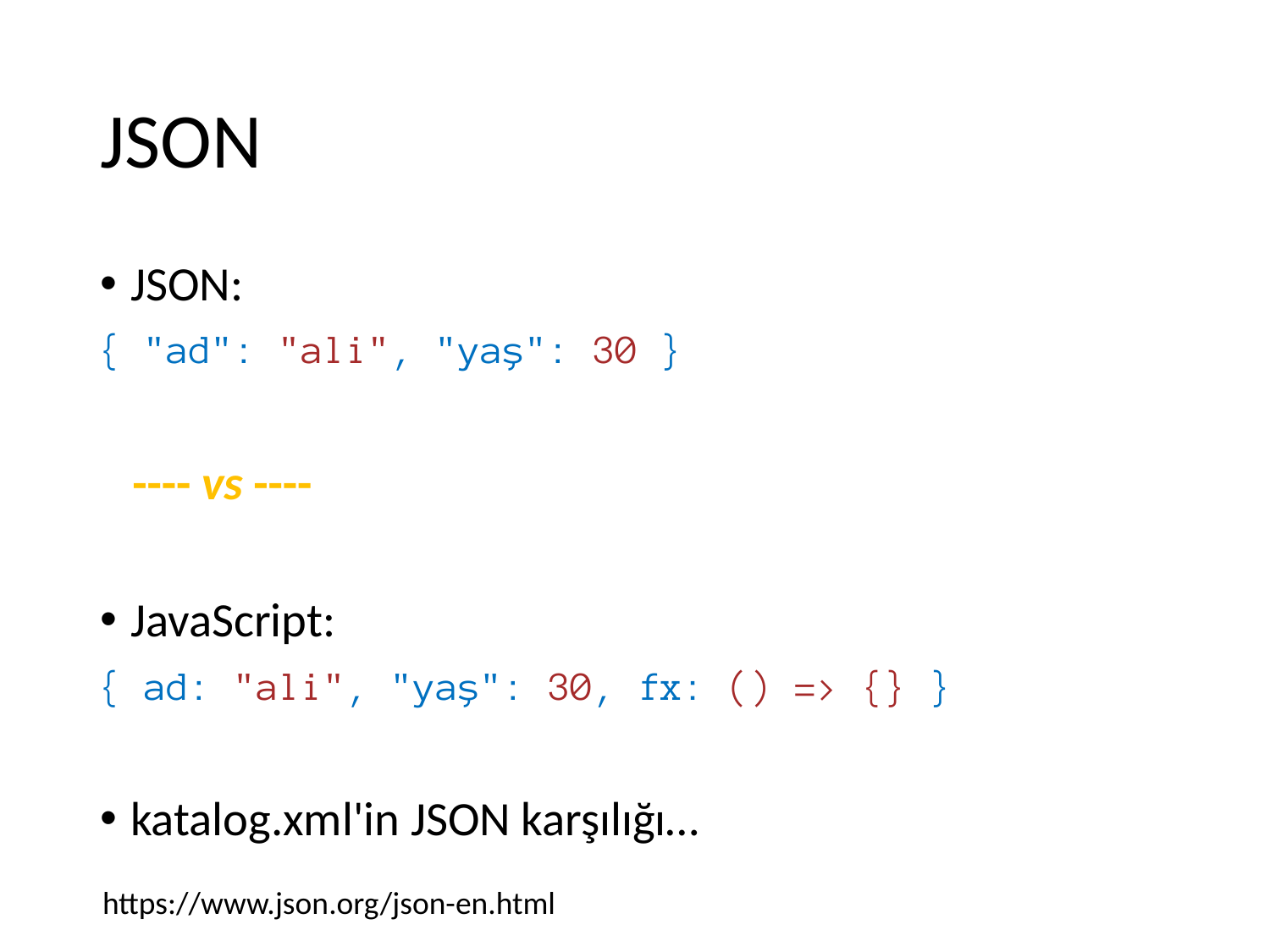

# JSON
JSON:
{ "ad": "ali", "yaş": 30 }

   ---- vs ----

JavaScript:
{ ad: "ali", "yaş": 30, fx: () => {} }

katalog.xml'in JSON karşılığı…
https://www.json.org/json-en.html